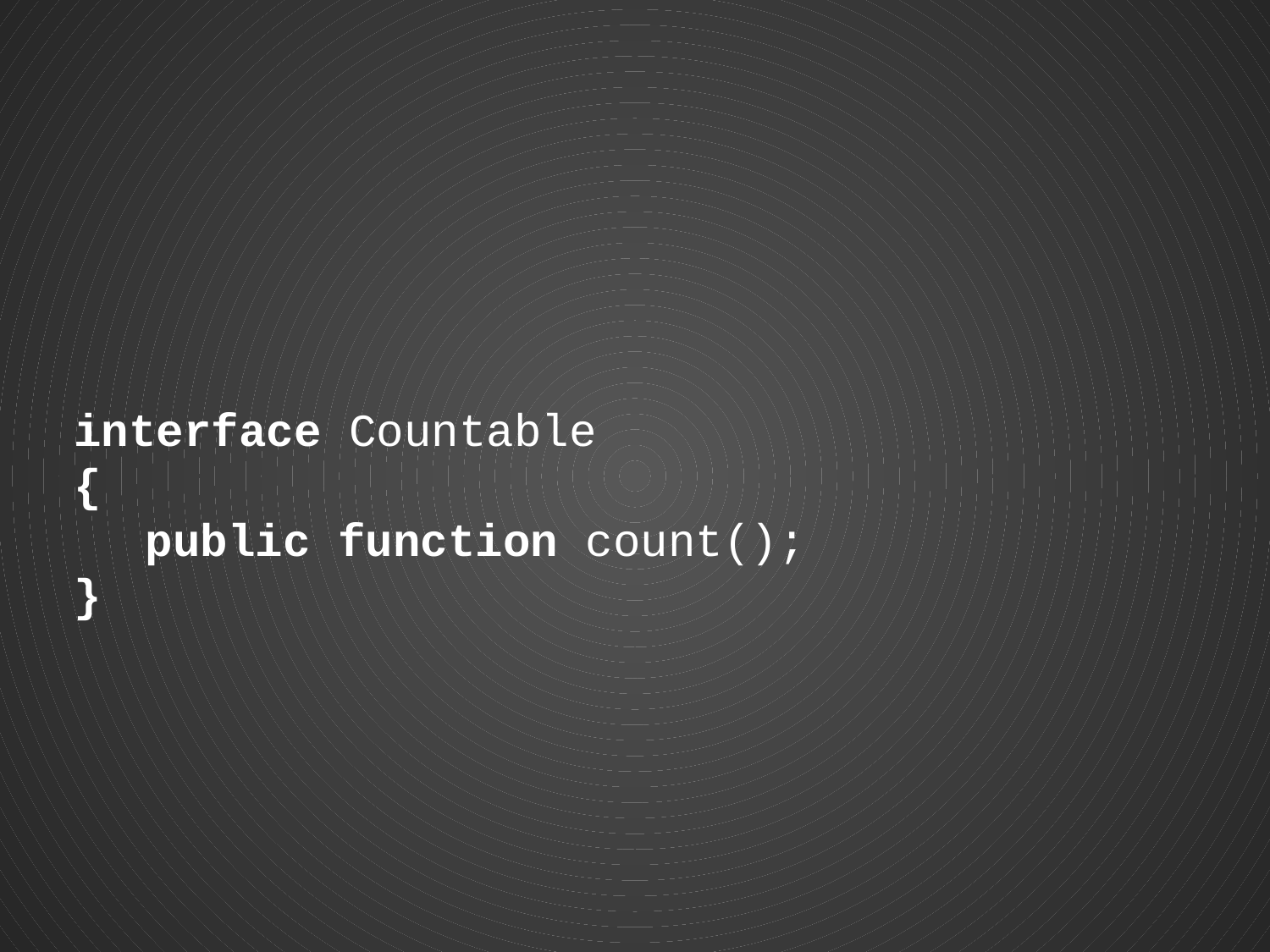

interface Countable
{
	public function count();
}